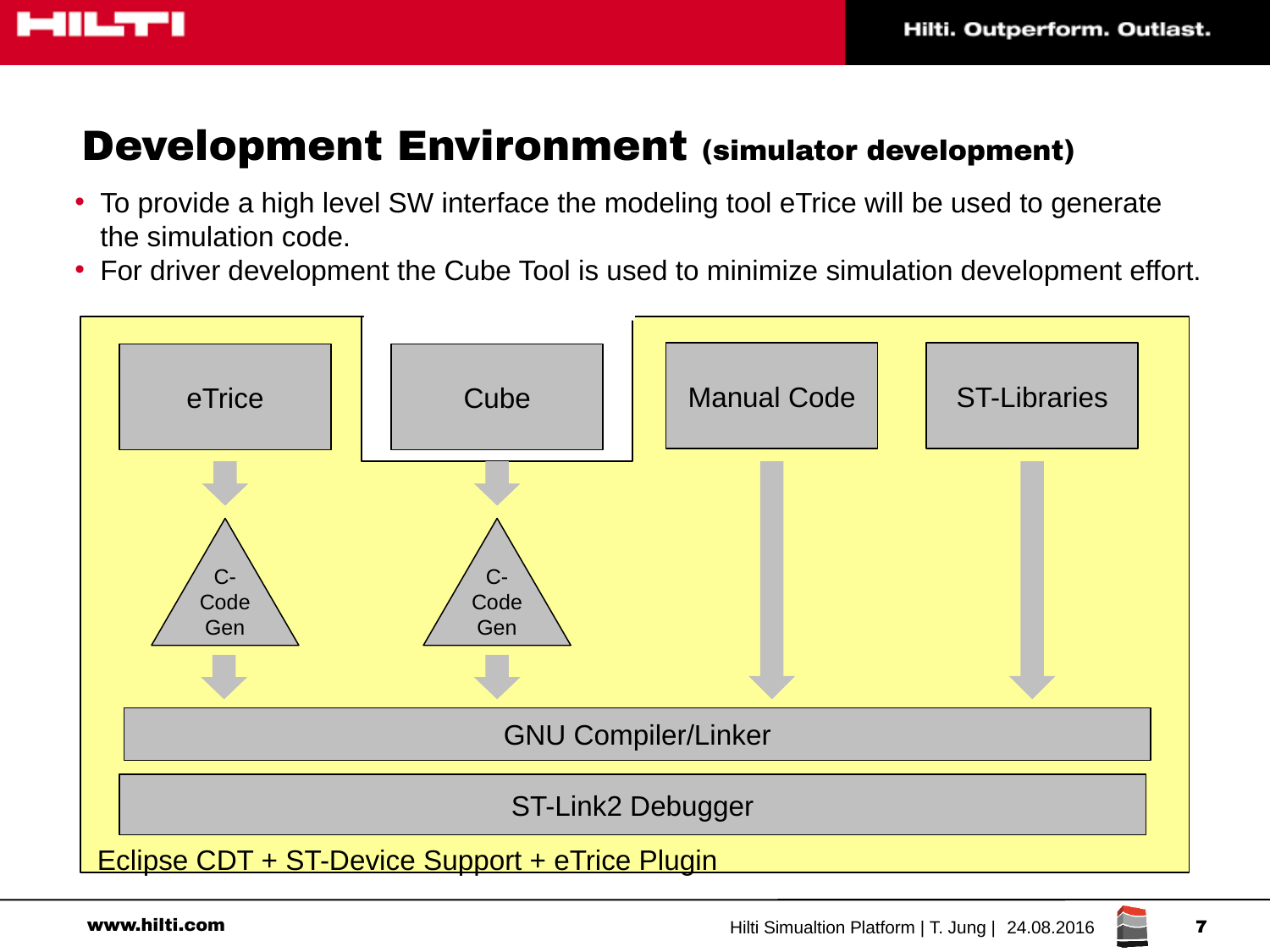

# Development Environment (simulator development)
To provide a high level SW interface the modeling tool eTrice will be used to generate the simulation code.
For driver development the Cube Tool is used to minimize simulation development effort.

Manual Code
ST-Libraries
eTrice
Cube

C-Code Gen

C-Code Gen

GNU Compiler/Linker
ST-Link2 Debugger
Eclipse CDT + ST-Device Support + eTrice Plugin
7
Hilti Simualtion Platform | T. Jung |
24.08.2016